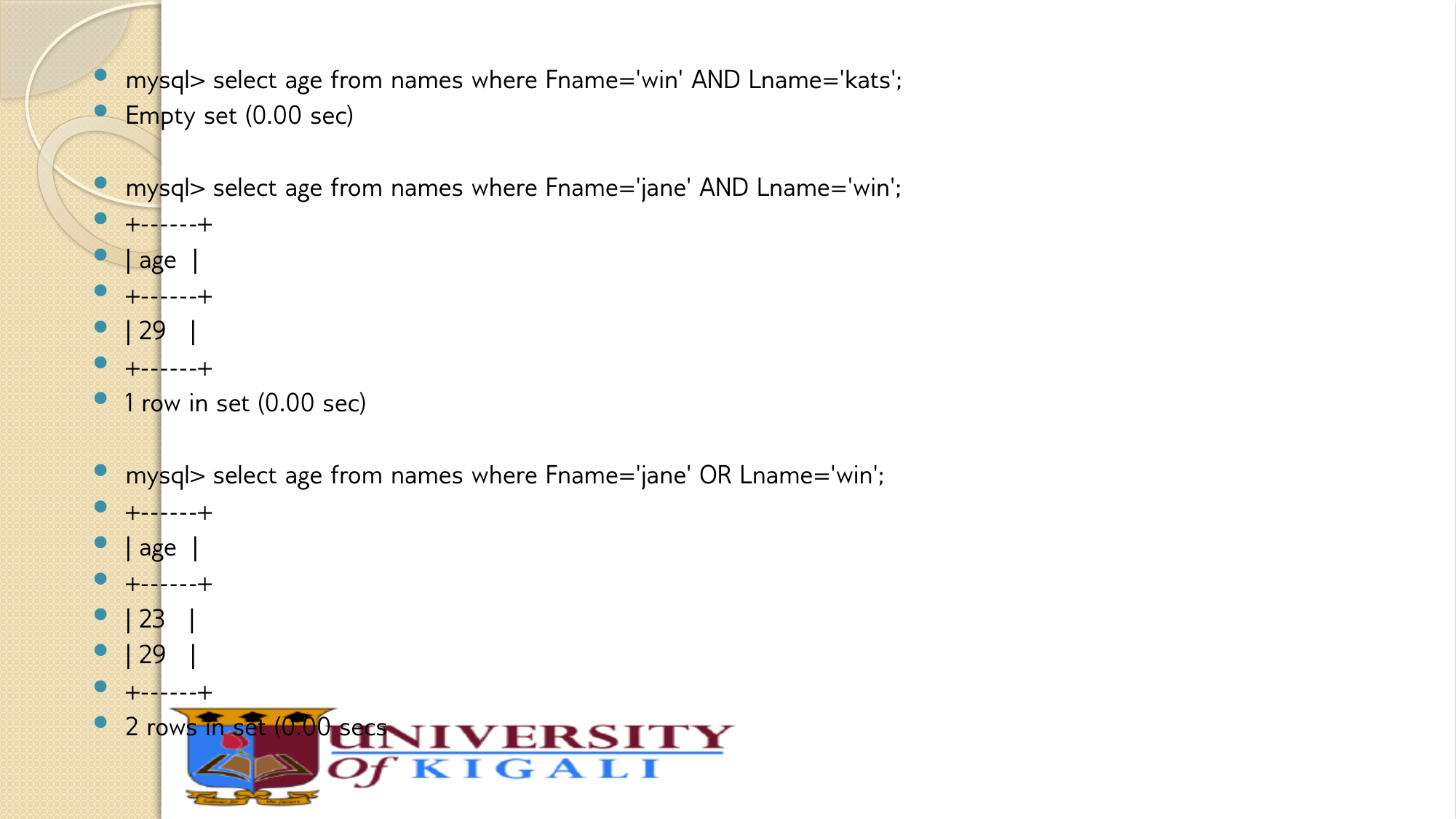

mysql> select age from names where Fname='win' AND Lname='kats';
Empty set (0.00 sec)

mysql> select age from names where Fname='jane' AND Lname='win';
+------+
| age  |
+------+
| 29   |
+------+
1 row in set (0.00 sec)

mysql> select age from names where Fname='jane' OR Lname='win';
+------+
| age  |
+------+
| 23   |
| 29   |
+------+
2 rows in set (0.00 secs